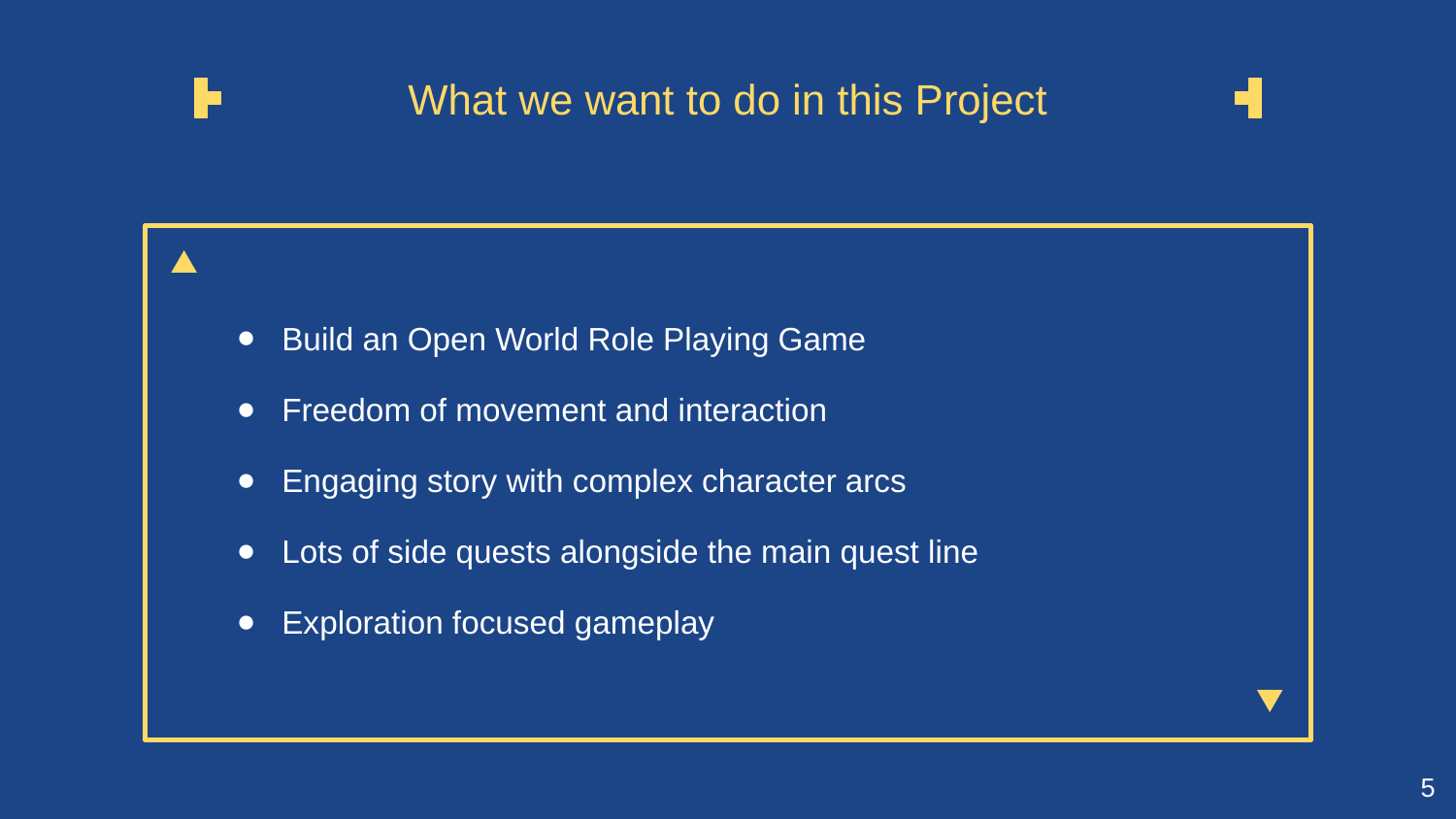

# What we want to do in this Project

Build an Open World Role Playing Game
Freedom of movement and interaction
Engaging story with complex character arcs
Lots of side quests alongside the main quest line
Exploration focused gameplay

5